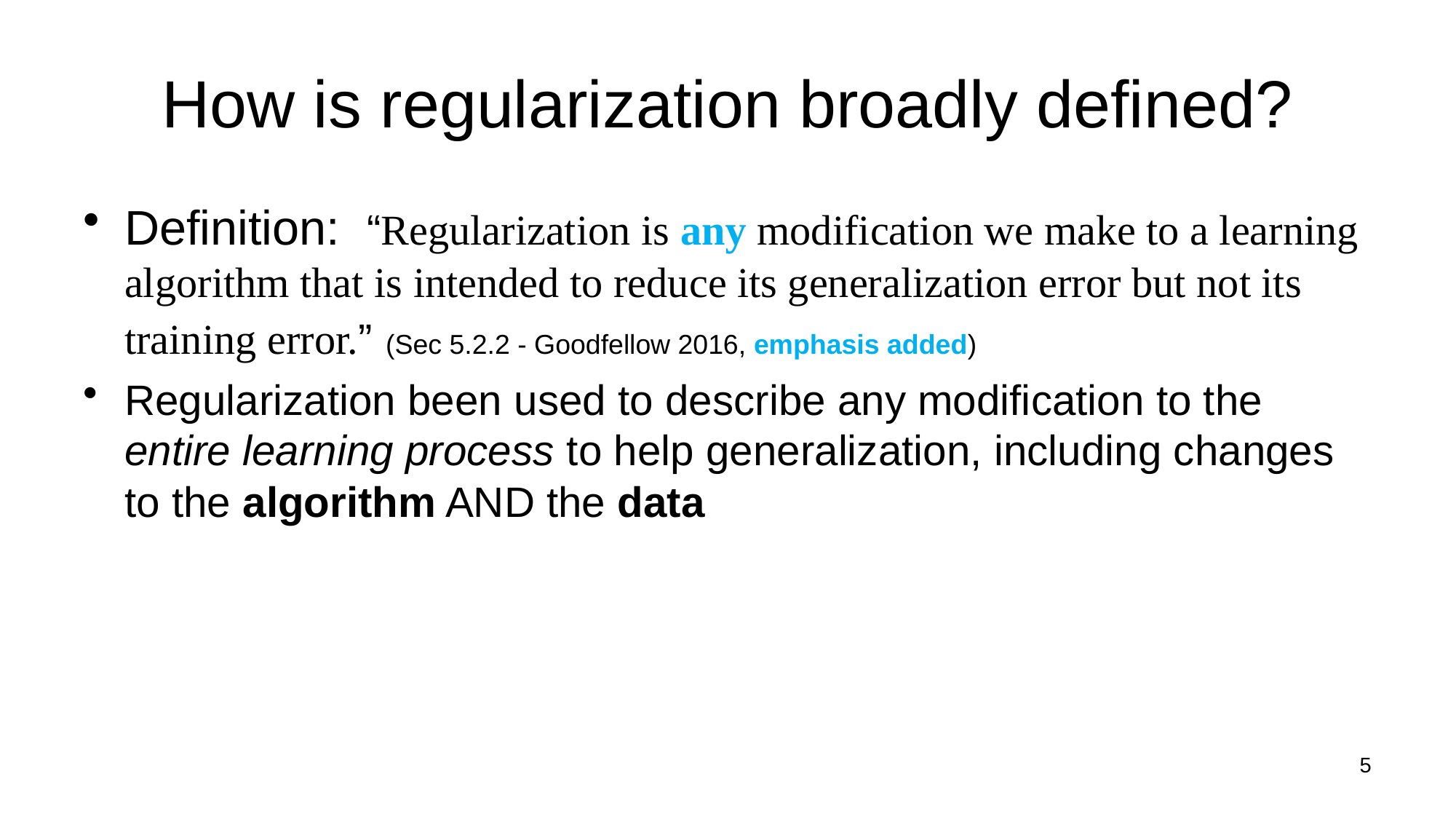

# How is regularization broadly defined?
Definition:  “Regularization is any modification we make to a learning algorithm that is intended to reduce its generalization error but not its training error.” (Sec 5.2.2 - Goodfellow 2016, emphasis added)
Regularization been used to describe any modification to the entire learning process to help generalization, including changes to the algorithm AND the data
5